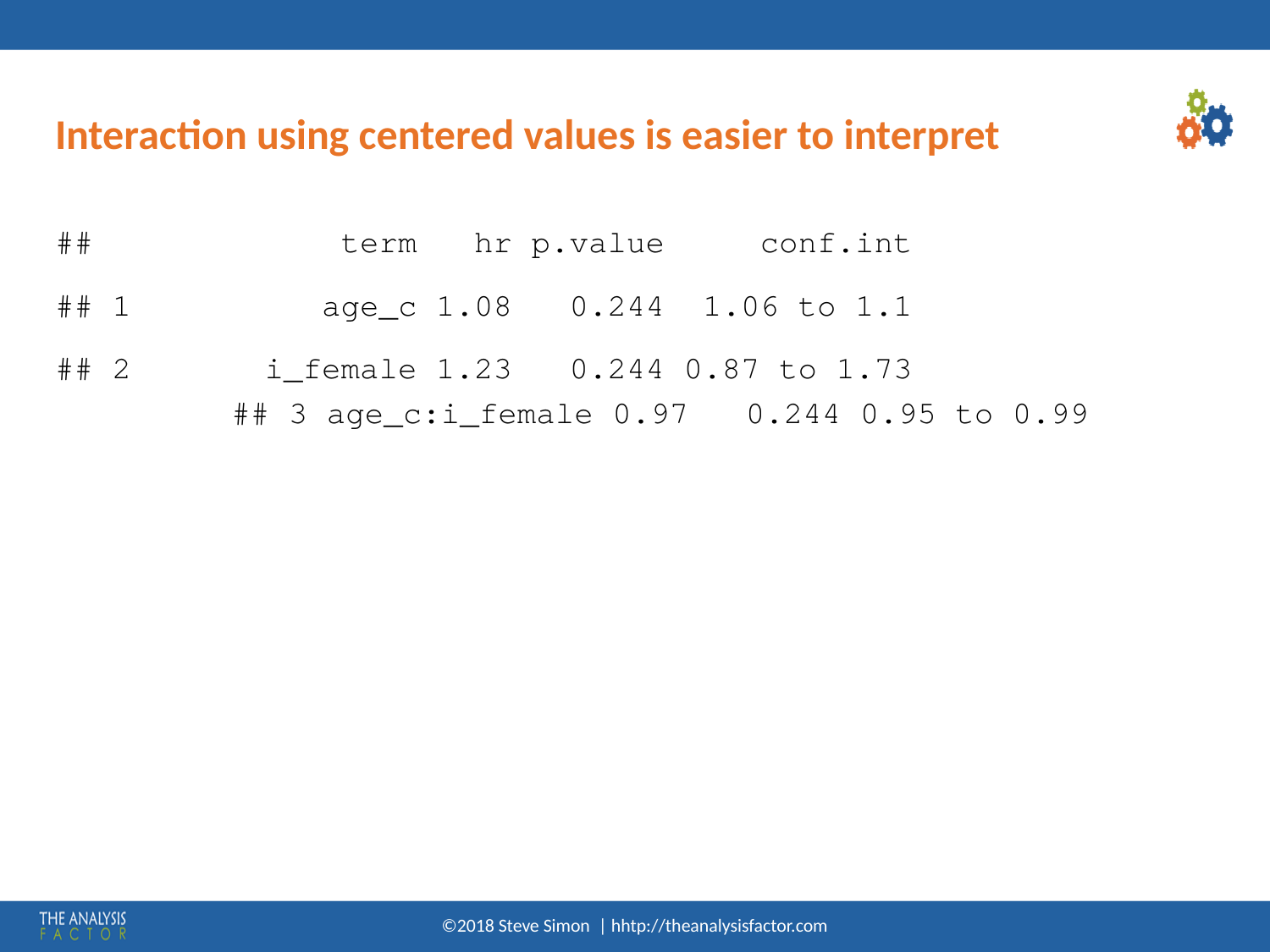

# Interaction using centered values is easier to interpret
##             term   hr p.value     conf.int
## 1          age_c 1.08   0.244  1.06 to 1.1
## 2       i_female 1.23   0.244 0.87 to 1.73
## 3 age_c:i_female 0.97   0.244 0.95 to 0.99
©2018 Steve Simon  | hhtp://theanalysisfactor.com